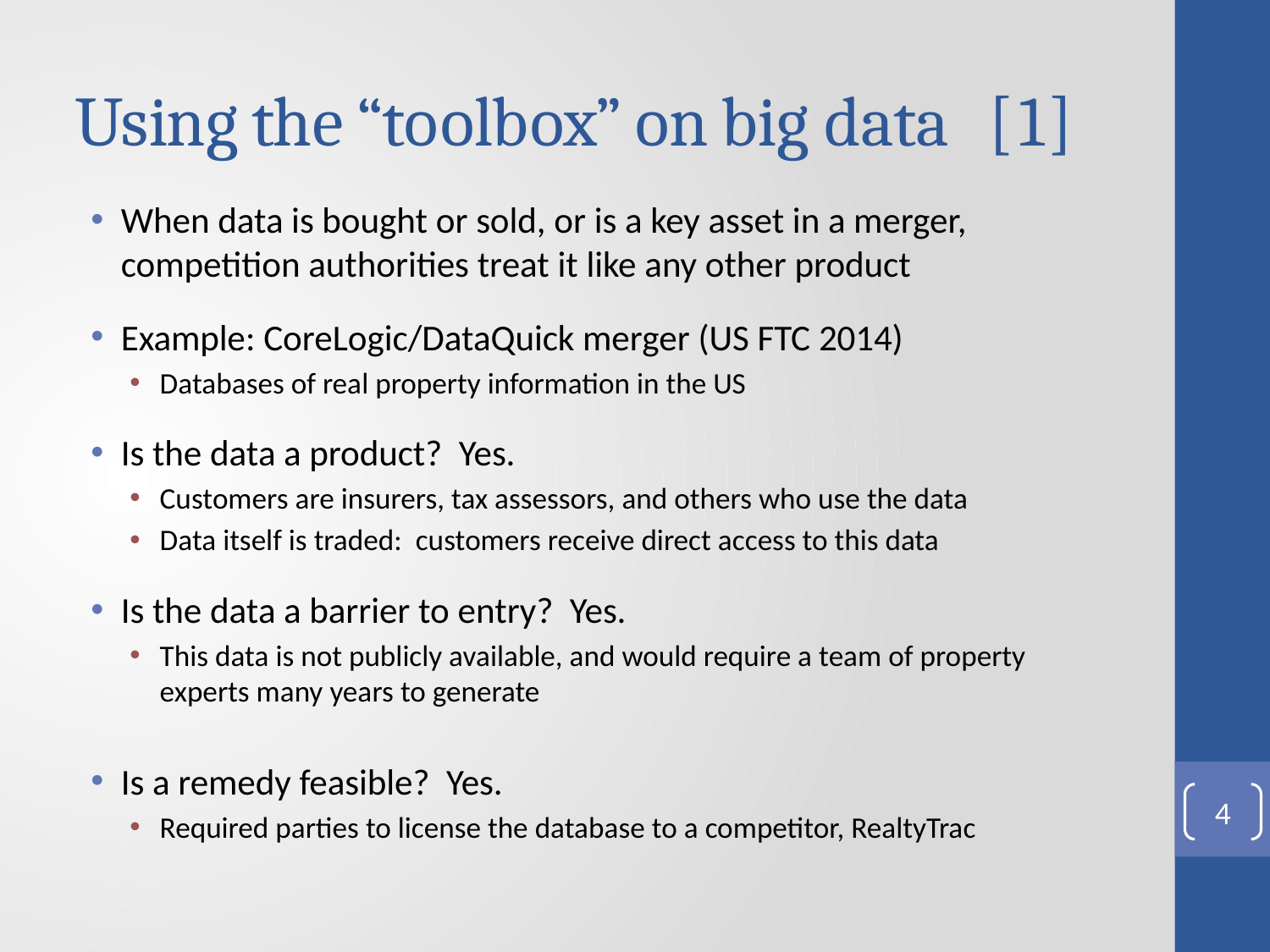

# Using the “toolbox” on big data   [1]
When data is bought or sold, or is a key asset in a merger, competition authorities treat it like any other product

Example: CoreLogic/DataQuick merger (US FTC 2014)
Databases of real property information in the US

Is the data a product?  Yes.
Customers are insurers, tax assessors, and others who use the data
Data itself is traded:  customers receive direct access to this data

Is the data a barrier to entry?  Yes.
This data is not publicly available, and would require a team of property experts many years to generate

Is a remedy feasible?  Yes.
Required parties to license the database to a competitor, RealtyTrac
4